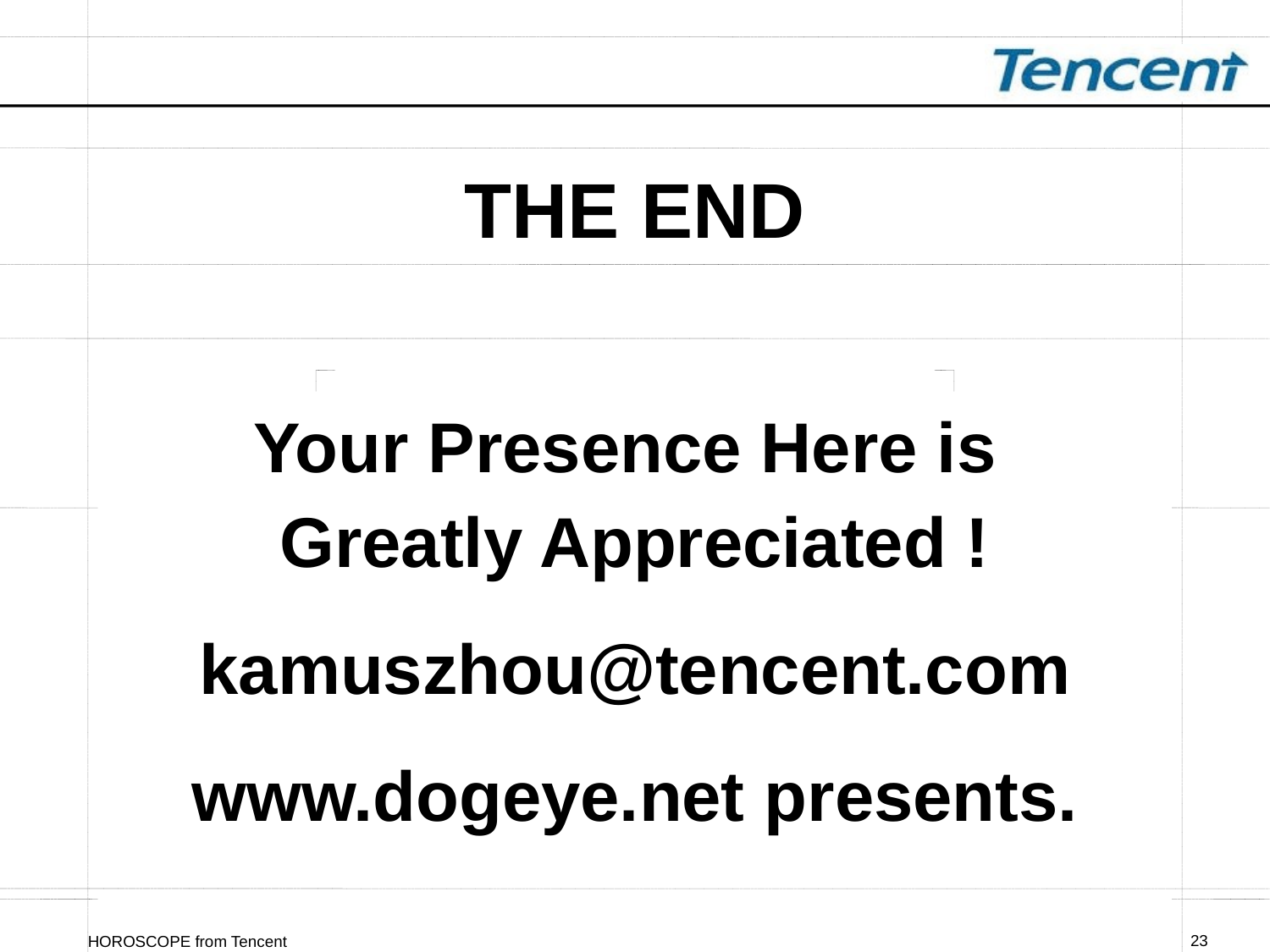

# THE END

Your Presence Here is

Greatly Appreciated !

kamuszhou@tencent.com

www.dogeye.net presents.
HOROSCOPE from Tencent